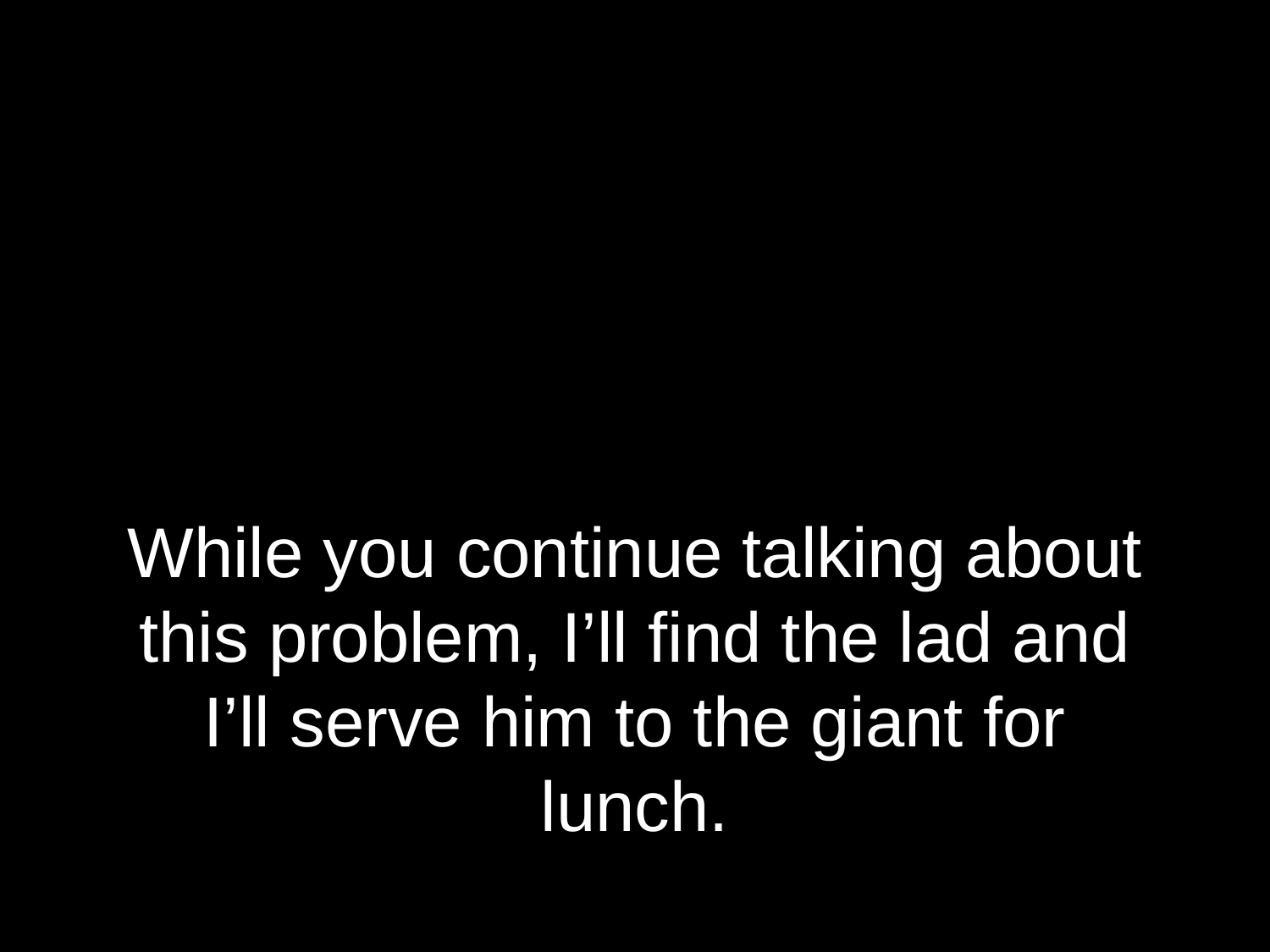

# While you continue talking about this problem, I’ll find the lad and I’ll serve him to the giant for lunch.